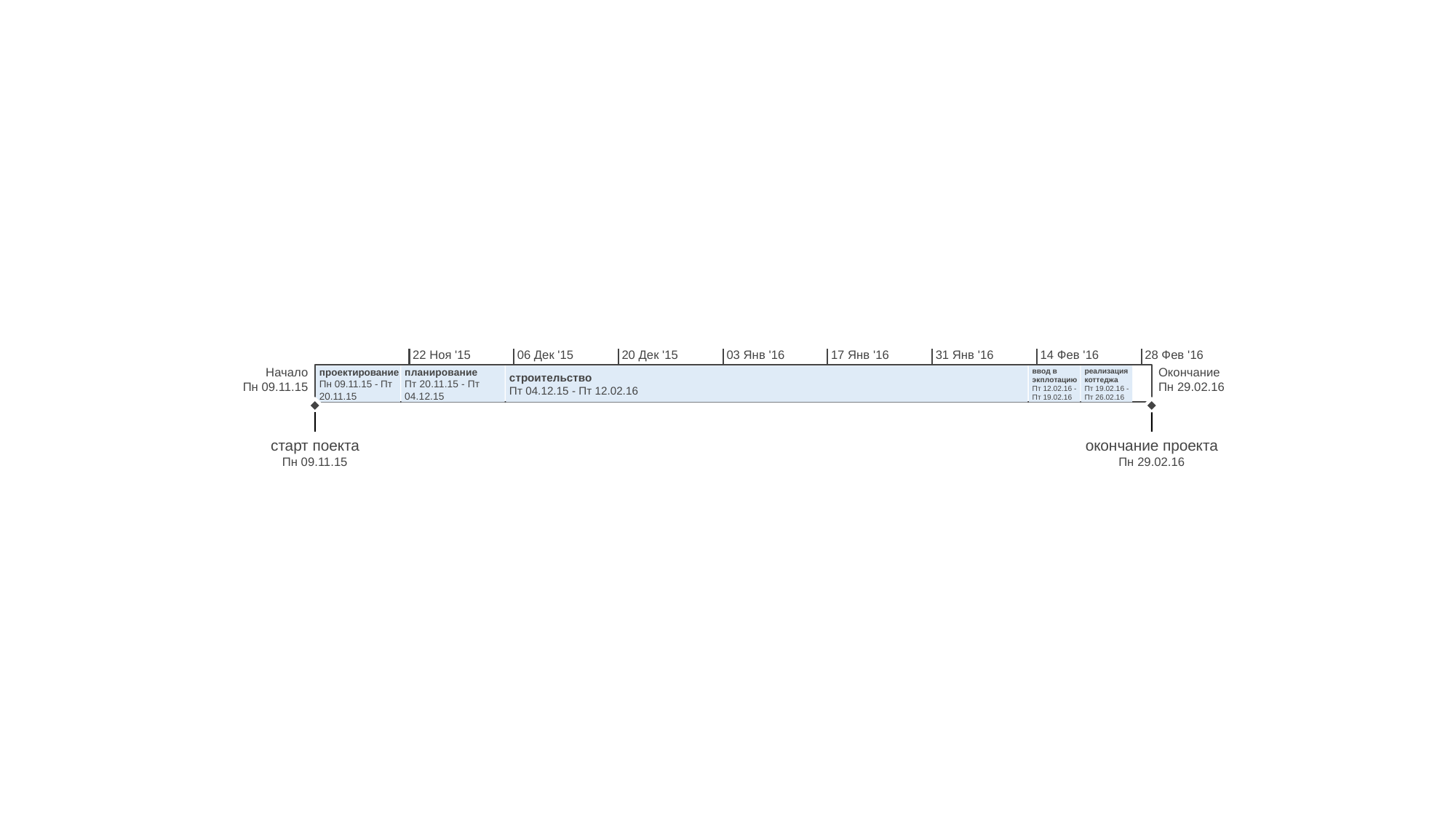

22 Ноя '15
06 Дек '15
20 Дек '15
03 Янв '16
17 Янв '16
31 Янв '16
14 Фев '16
28 Фев '16
Начало
Пн 09.11.15
Окончание
Пн 29.02.16

проектирование
Пн 09.11.15 - Пт 20.11.15

планирование
Пт 20.11.15 - Пт 04.12.15

строительство
Пт 04.12.15 - Пт 12.02.16

ввод в экплотацию
Пт 12.02.16 - Пт 19.02.16

реализация коттеджа
Пт 19.02.16 - Пт 26.02.16

старт поекта
Пн 09.11.15
окончание проекта
Пн 29.02.16